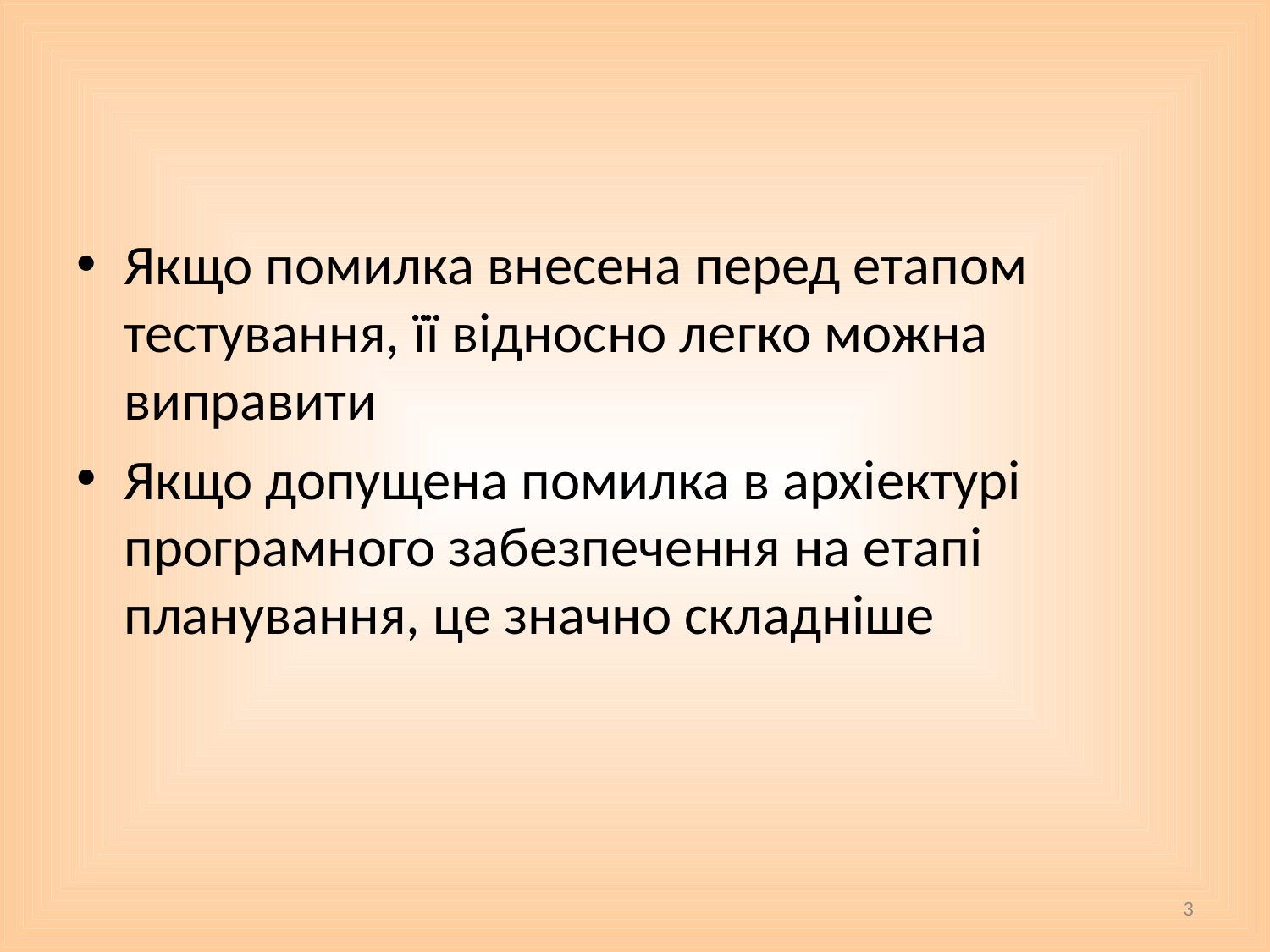

#
Якщо помилка внесена перед етапом тестування, її відносно легко можна виправити
Якщо допущена помилка в архіектурі програмного забезпечення на етапі планування, це значно складніше
3